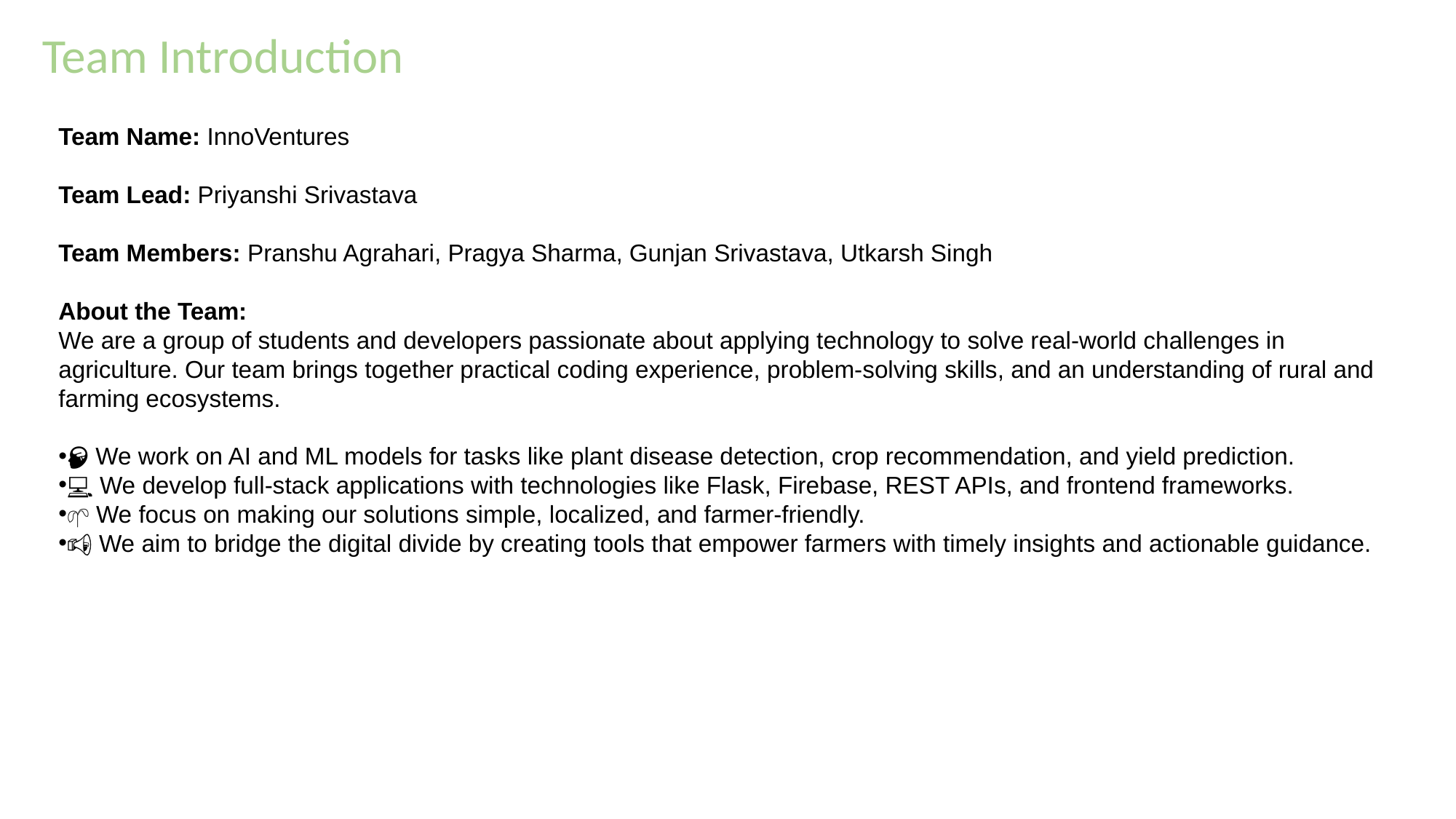

Team Introduction
Team Name: InnoVentures
Team Lead: Priyanshi Srivastava
Team Members: Pranshu Agrahari, Pragya Sharma, Gunjan Srivastava, Utkarsh Singh

About the Team:
We are a group of students and developers passionate about applying technology to solve real-world challenges in agriculture. Our team brings together practical coding experience, problem-solving skills, and an understanding of rural and farming ecosystems.

🧠 We work on AI and ML models for tasks like plant disease detection, crop recommendation, and yield prediction.
💻 We develop full-stack applications with technologies like Flask, Firebase, REST APIs, and frontend frameworks.
🌱 We focus on making our solutions simple, localized, and farmer-friendly.
📢 We aim to bridge the digital divide by creating tools that empower farmers with timely insights and actionable guidance.